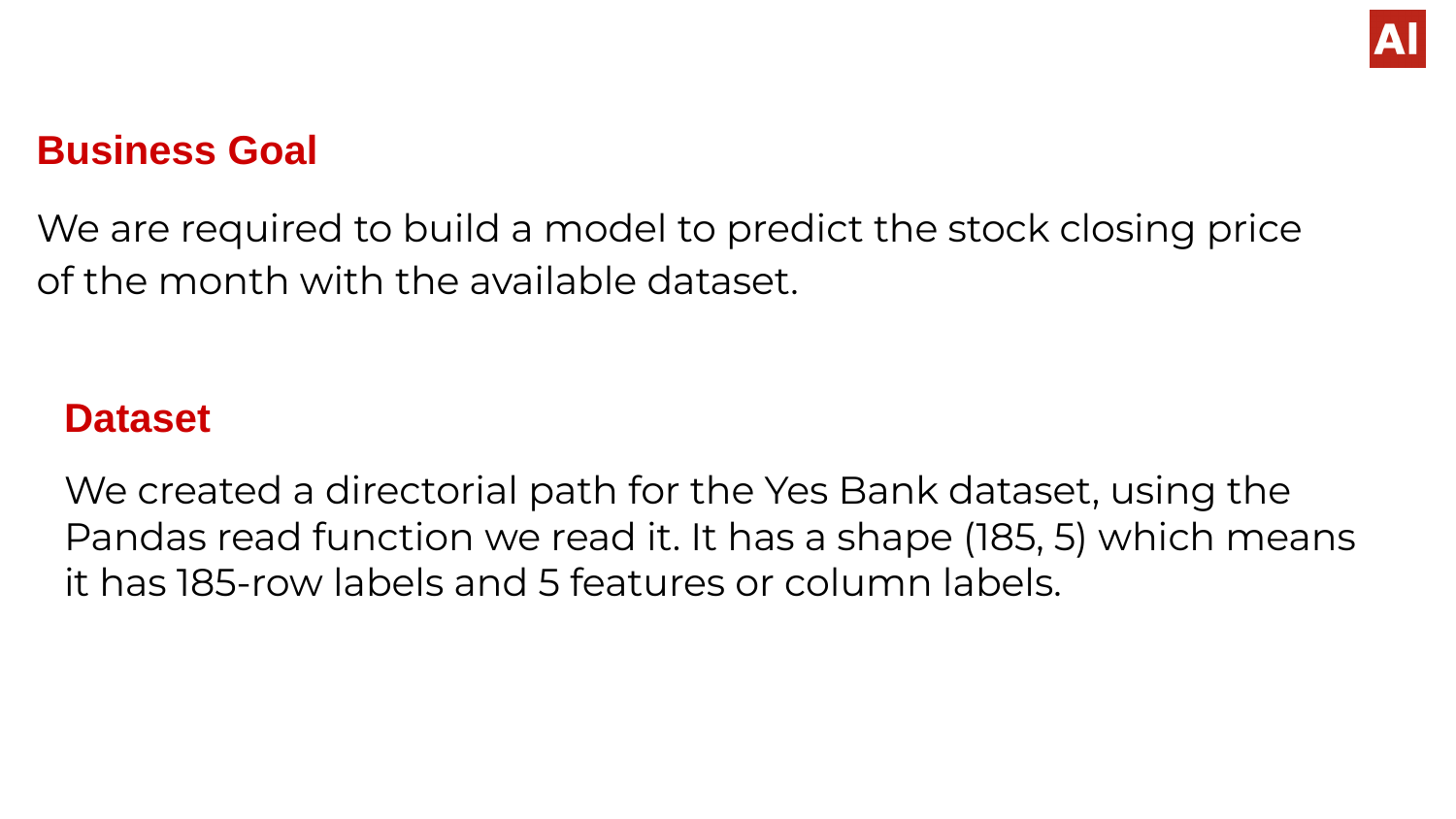

Business Goal
We are required to build a model to predict the stock closing price of the month with the available dataset.
#
Dataset
We created a directorial path for the Yes Bank dataset, using the Pandas read function we read it. It has a shape (185, 5) which means it has 185-row labels and 5 features or column labels.